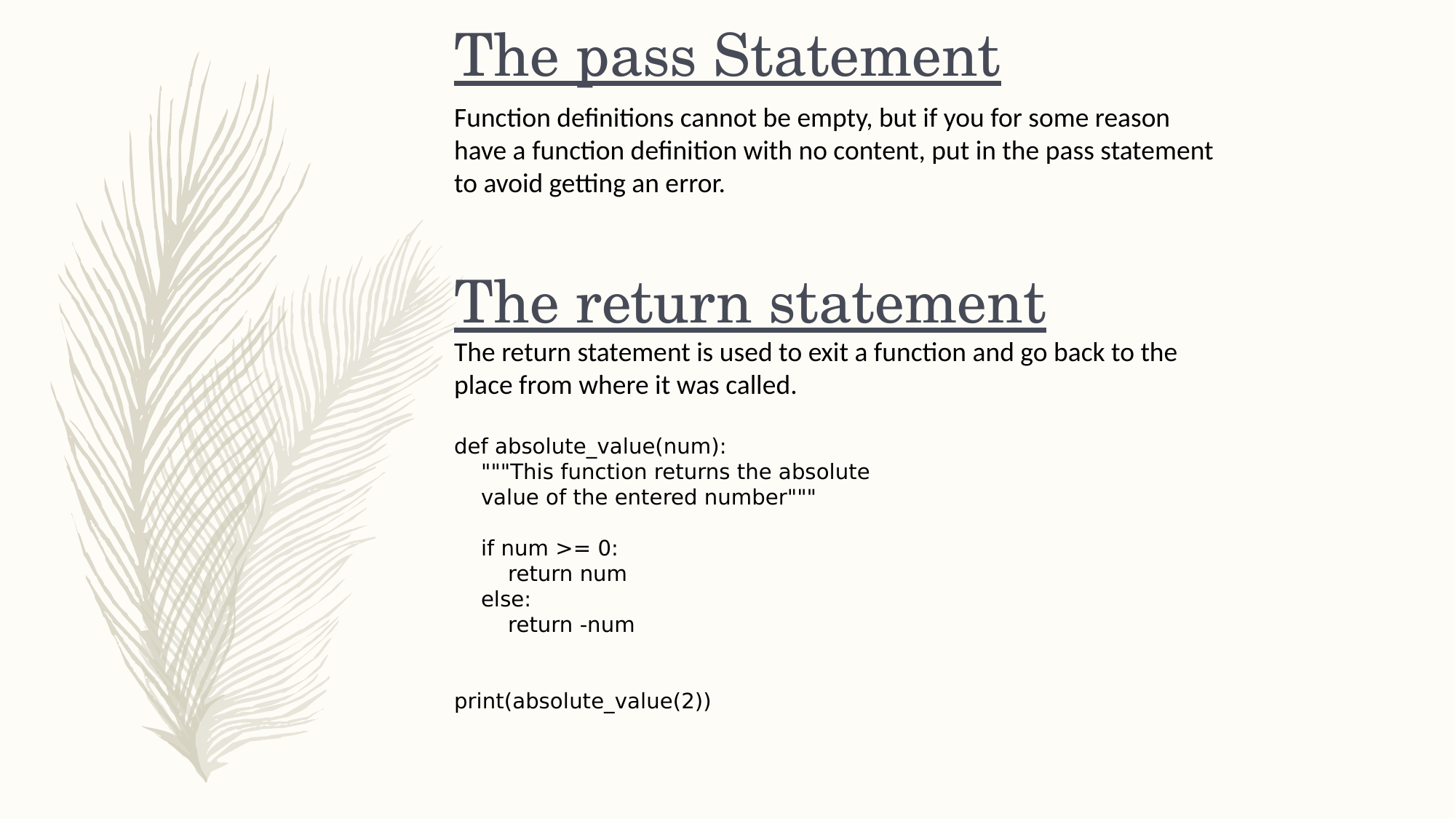

The pass Statement
Function definitions cannot be empty, but if you for some reason have a function definition with no content, put in the pass statement to avoid getting an error.

The return statement
The return statement is used to exit a function and go back to the place from where it was called.

def absolute_value(num):
    """This function returns the absolute
    value of the entered number"""

    if num >= 0:
        return num
    else:
        return -num

print(absolute_value(2))